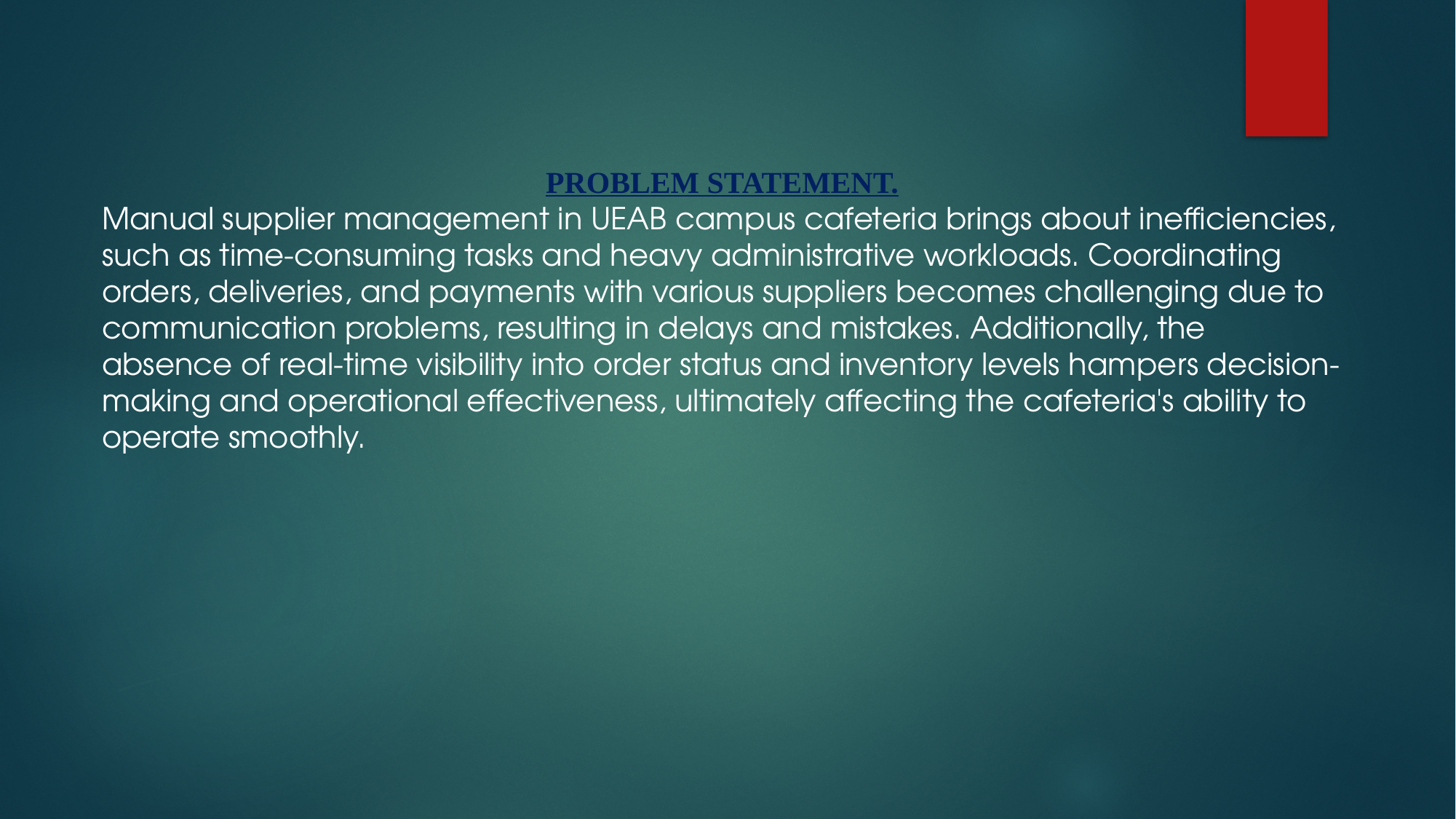

PROBLEM STATEMENT.
Manual supplier management in UEAB campus cafeteria brings about inefficiencies, such as time-consuming tasks and heavy administrative workloads. Coordinating orders, deliveries, and payments with various suppliers becomes challenging due to communication problems, resulting in delays and mistakes. Additionally, the absence of real-time visibility into order status and inventory levels hampers decision-making and operational effectiveness, ultimately affecting the cafeteria's ability to operate smoothly.